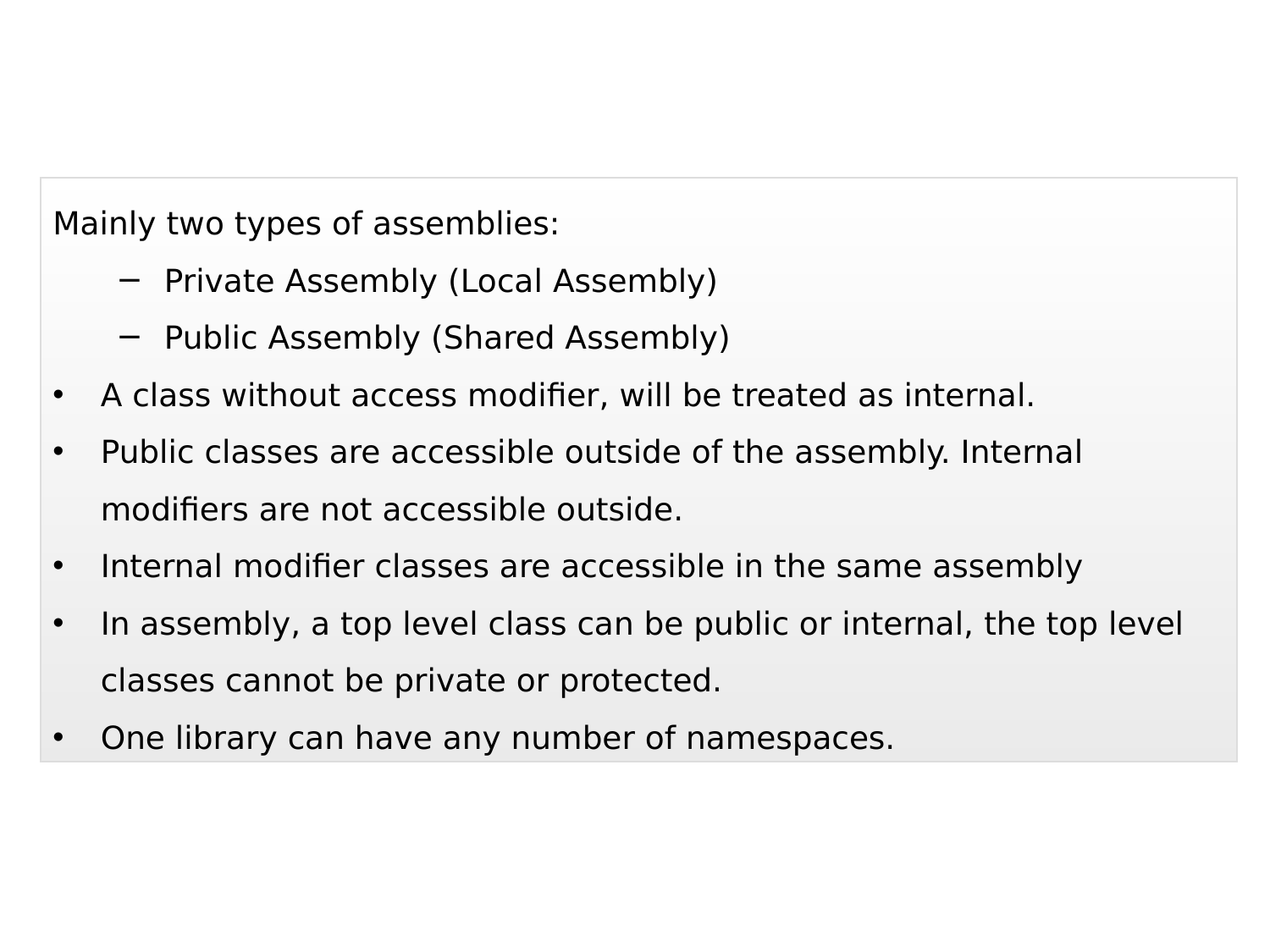

Mainly two types of assemblies:
Private Assembly (Local Assembly)
Public Assembly (Shared Assembly)
A class without access modifier, will be treated as internal.
Public classes are accessible outside of the assembly. Internal modifiers are not accessible outside.
Internal modifier classes are accessible in the same assembly
In assembly, a top level class can be public or internal, the top level classes cannot be private or protected.
One library can have any number of namespaces.